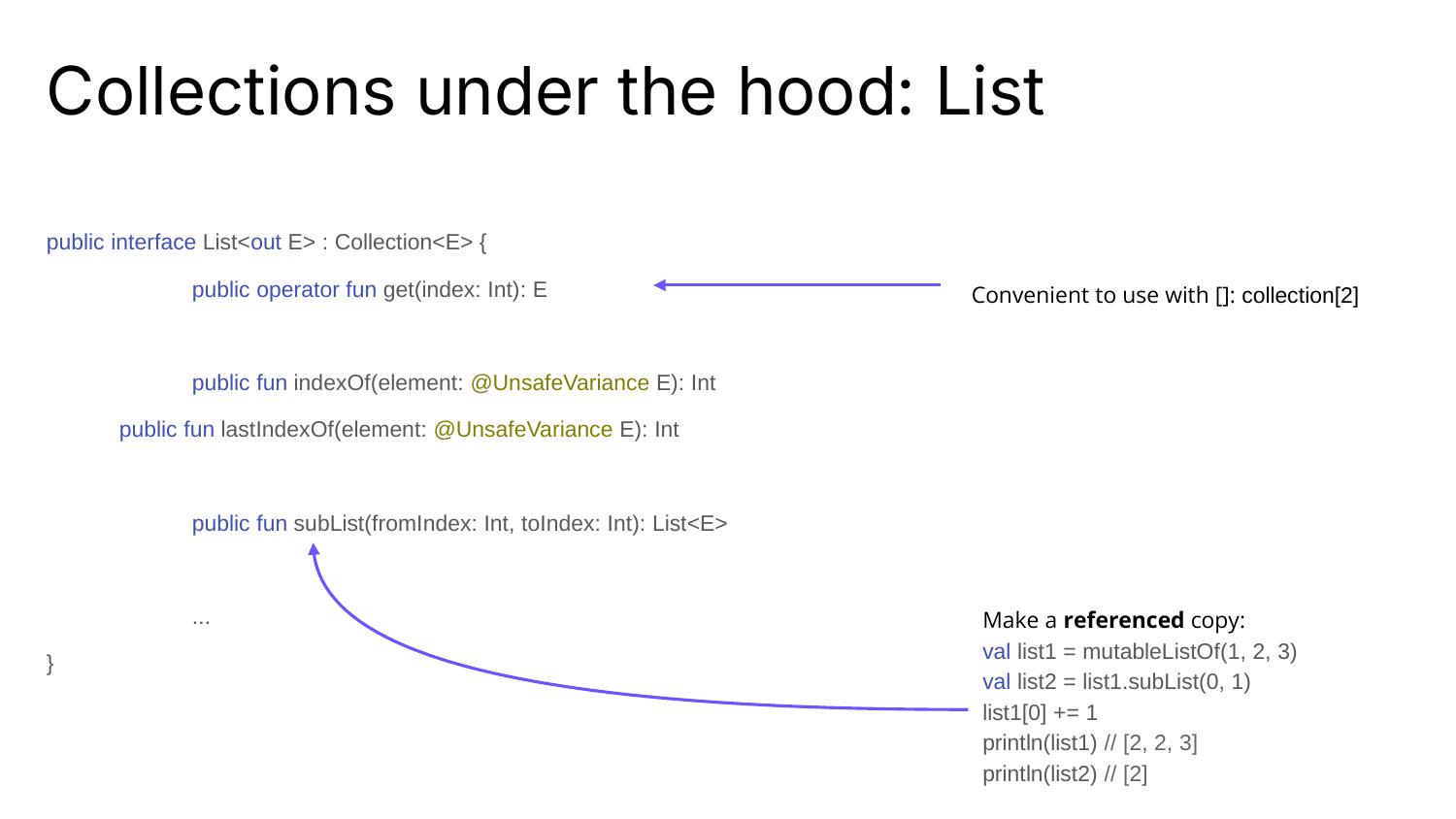

# Сollections under the hood: List
public interface List<out E> : Collection<E> {
	public operator fun get(index: Int): E

	public fun indexOf(element: @UnsafeVariance E): Int
public fun lastIndexOf(element: @UnsafeVariance E): Int

	public fun subList(fromIndex: Int, toIndex: Int): List<E>

	...
}

Convenient to use with []: collection[2]

Make a referenced copy:
val list1 = mutableListOf(1, 2, 3)
val list2 = list1.subList(0, 1)
list1[0] += 1
println(list1) // [2, 2, 3]
println(list2) // [2]